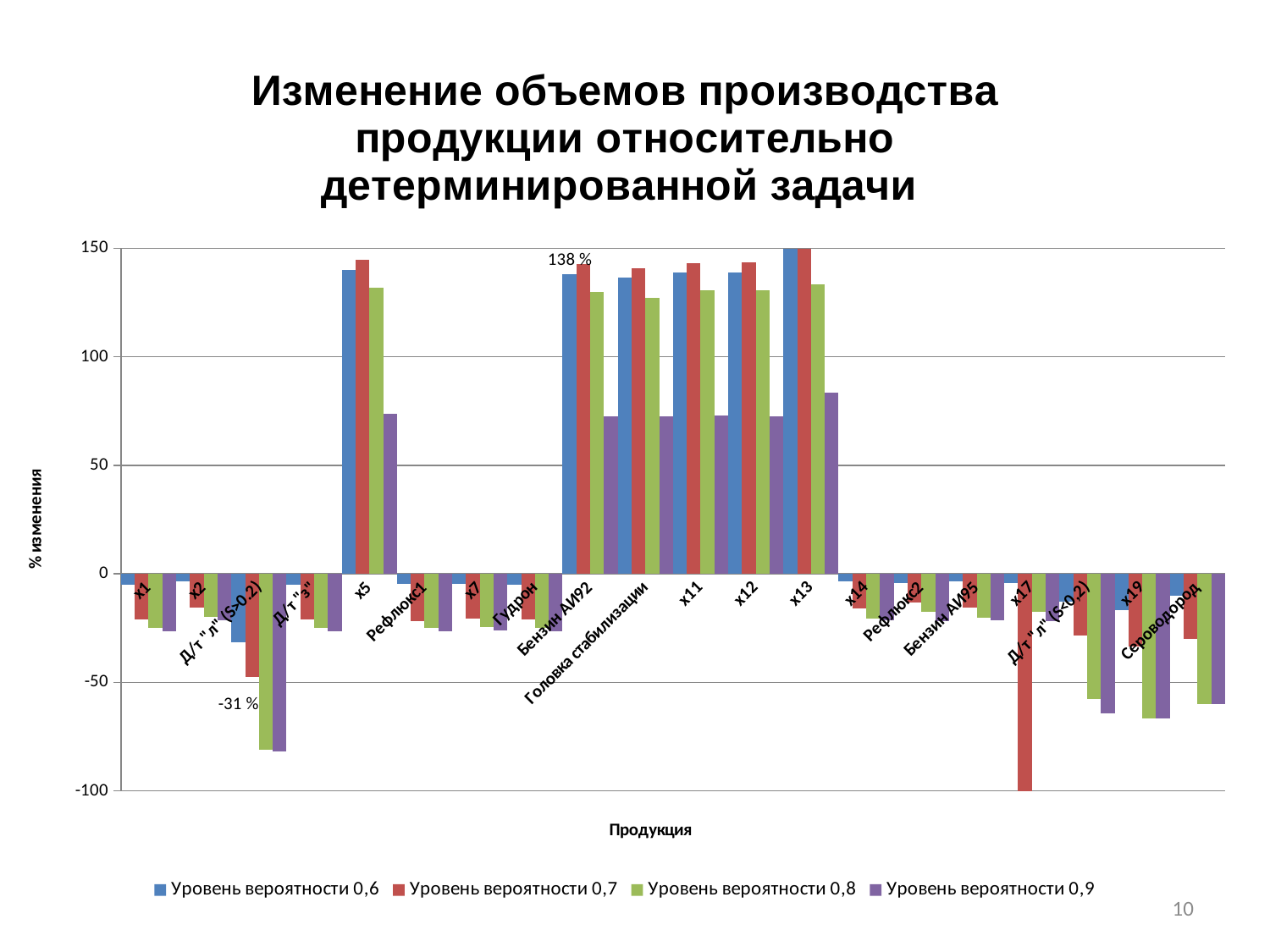

### Chart: Изменение объемов производства продукции относительно детерминированной задачи

| Category | Уровень вероятности 0,6 | Уровень вероятности 0,7 | Уровень вероятности 0,8 | Уровень вероятности 0,9 |
|---|---|---|---|---|
| х1 | -4.959974886203108 | -20.90723591272955 | -25.035316276879605 | -26.400878982891225 |
| х2 | -3.4793814432989687 | -15.59278350515464 | -19.974226804123706 | -21.391752577319586 |
| Д/т "л" (S>0.2) | -31.396125584502336 | -47.49498997995992 | -81.09552438209752 | -81.76352705410822 |
| Д/т "з" | -4.978354978354979 | -20.88744588744589 | -25.0 | -26.406926406926406 |
| х5 | 140.12944983818772 | 144.66019417475724 | 131.71521035598707 | 73.78640776699028 |
| Рефлюкс1 | -4.687499999999999 | -21.875 | -25.0 | -26.562499999999996 |
| х7 | -4.724409448818896 | -20.472440944881885 | -24.409448818897634 | -25.98425196850393 |
| Гудрон | -4.940813175501803 | -20.895522388059696 | -25.01286670097787 | -26.40247040658775 |
| Бензин АИ92 | 138.09523809523813 | 142.8571428571429 | 129.76190476190473 | 72.61904761904762 |
| Головка стабилизации | 136.3636363636364 | 140.9090909090909 | 127.27272727272725 | 72.72727272727273 |
| х11 | 138.98305084745763 | 143.22033898305088 | 130.5084745762712 | 72.88135593220338 |
| х12 | 138.70967741935482 | 143.5483870967742 | 130.6451612903225 | 72.58064516129032 |
| х13 | 150.0 | 150.0 | 133.33333333333334 | 83.33333333333333 |
| х14 | -3.4090909090909087 | -15.90909090909091 | -20.454545454545457 | -21.590909090909086 |
| Рефлюкс2 | -4.3478260869565215 | -13.043478260869565 | -17.39130434782609 | -21.73913043478261 |
| Бензин АИ95 | -3.6565977742448332 | -15.580286168521464 | -20.031796502384736 | -21.462639109697925 |
| х17 | -4.3478260869565215 | -100.0 | -17.39130434782609 | -21.73913043478261 |
| Д/т "л" (S<0,2) | -12.976406533575323 | -28.58439201451905 | -57.71324863883848 | -64.42831215970959 |
| х19 | -16.666666666666664 | -33.33333333333333 | -66.66666666666666 | -66.66666666666666 |
| Сероводород | -10.0 | -30.0 | -60.0 | -60.0 |
10